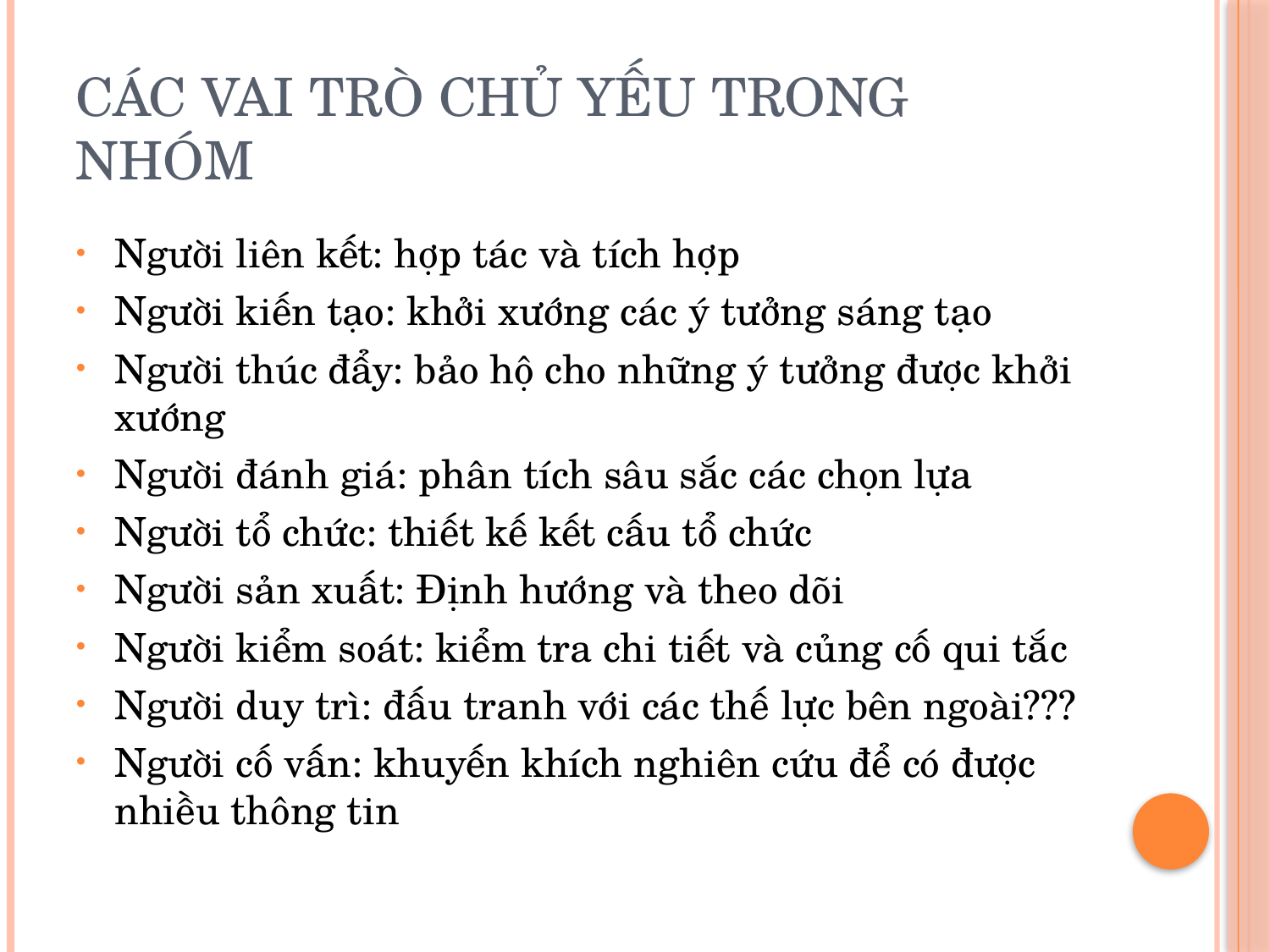

# Các vai trò chủ yếu trong nhóm
Người liên kết: hợp tác và tích hợp
Người kiến tạo: khởi xướng các ý tưởng sáng tạo
Người thúc đẩy: bảo hộ cho những ý tưởng được khởi xướng
Người đánh giá: phân tích sâu sắc các chọn lựa
Người tổ chức: thiết kế kết cấu tổ chức
Người sản xuất: Định hướng và theo dõi
Người kiểm soát: kiểm tra chi tiết và củng cố qui tắc
Người duy trì: đấu tranh với các thế lực bên ngoài???
Người cố vấn: khuyến khích nghiên cứu để có được nhiều thông tin